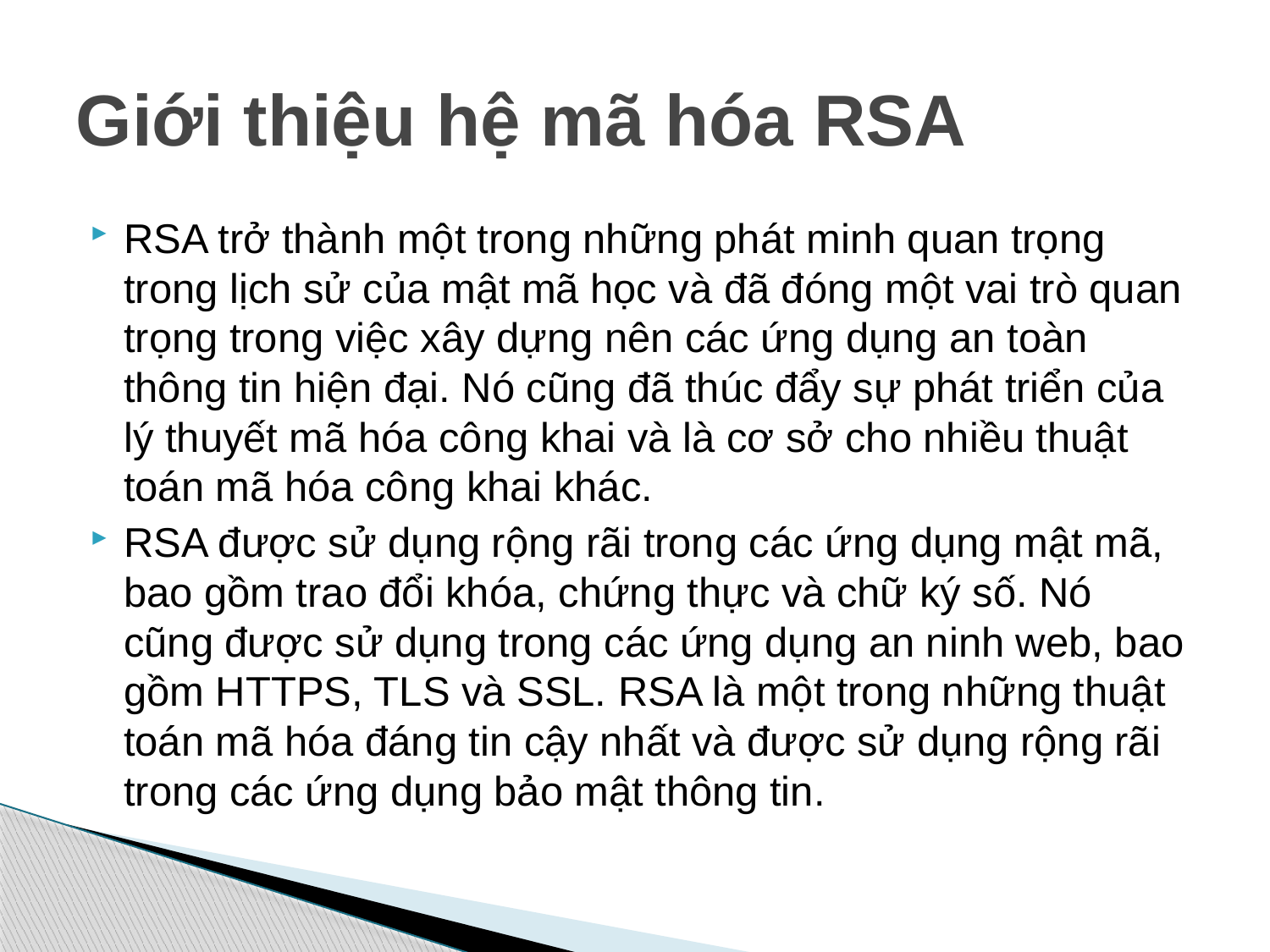

# Giới thiệu hệ mã hóa RSA
RSA trở thành một trong những phát minh quan trọng trong lịch sử của mật mã học và đã đóng một vai trò quan trọng trong việc xây dựng nên các ứng dụng an toàn thông tin hiện đại. Nó cũng đã thúc đẩy sự phát triển của lý thuyết mã hóa công khai và là cơ sở cho nhiều thuật toán mã hóa công khai khác.
RSA được sử dụng rộng rãi trong các ứng dụng mật mã, bao gồm trao đổi khóa, chứng thực và chữ ký số. Nó cũng được sử dụng trong các ứng dụng an ninh web, bao gồm HTTPS, TLS và SSL. RSA là một trong những thuật toán mã hóa đáng tin cậy nhất và được sử dụng rộng rãi trong các ứng dụng bảo mật thông tin.